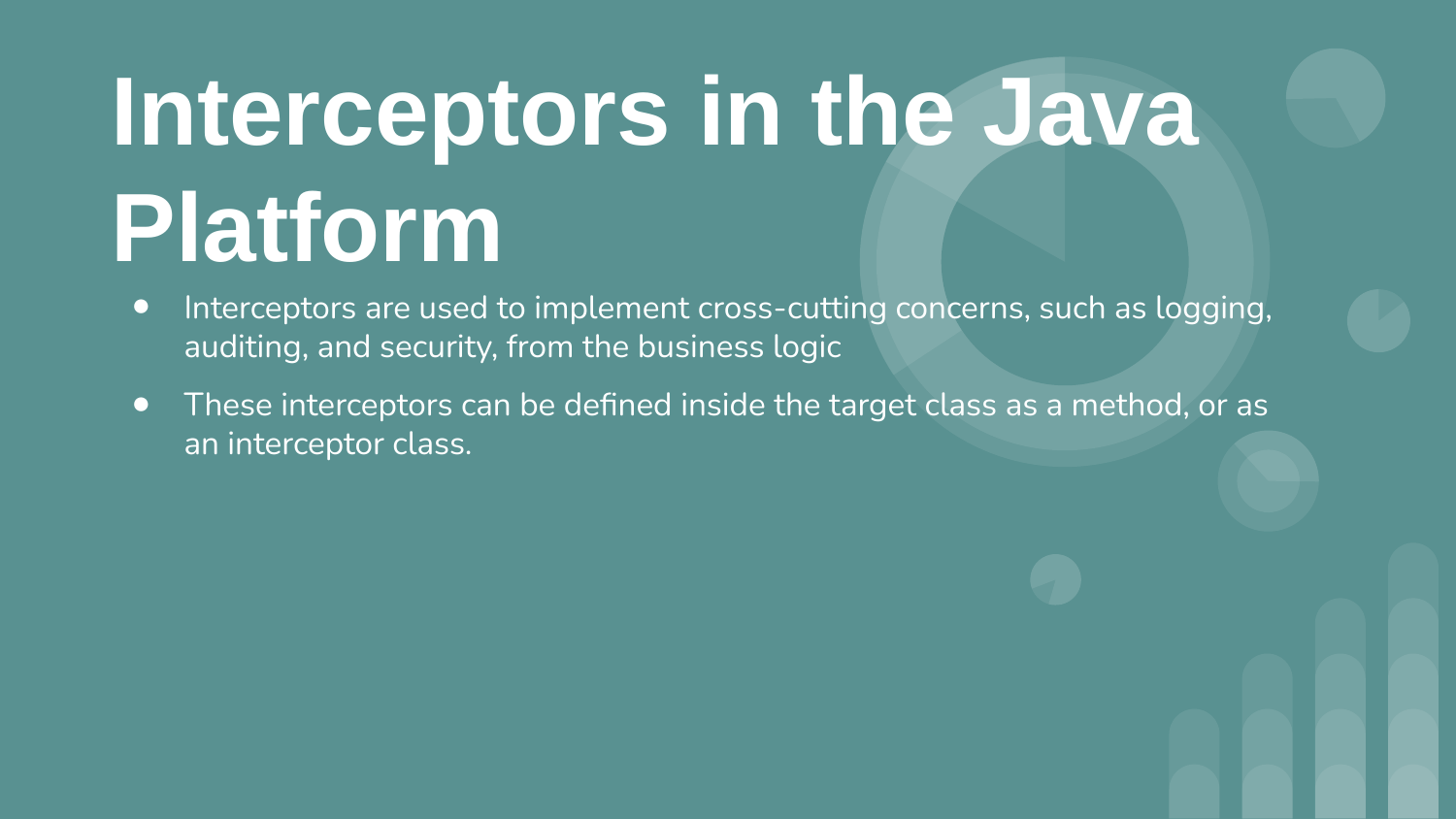

# Interceptors in the Java Platform
Interceptors are used to implement cross-cutting concerns, such as logging, auditing, and security, from the business logic
These interceptors can be defined inside the target class as a method, or as an interceptor class.